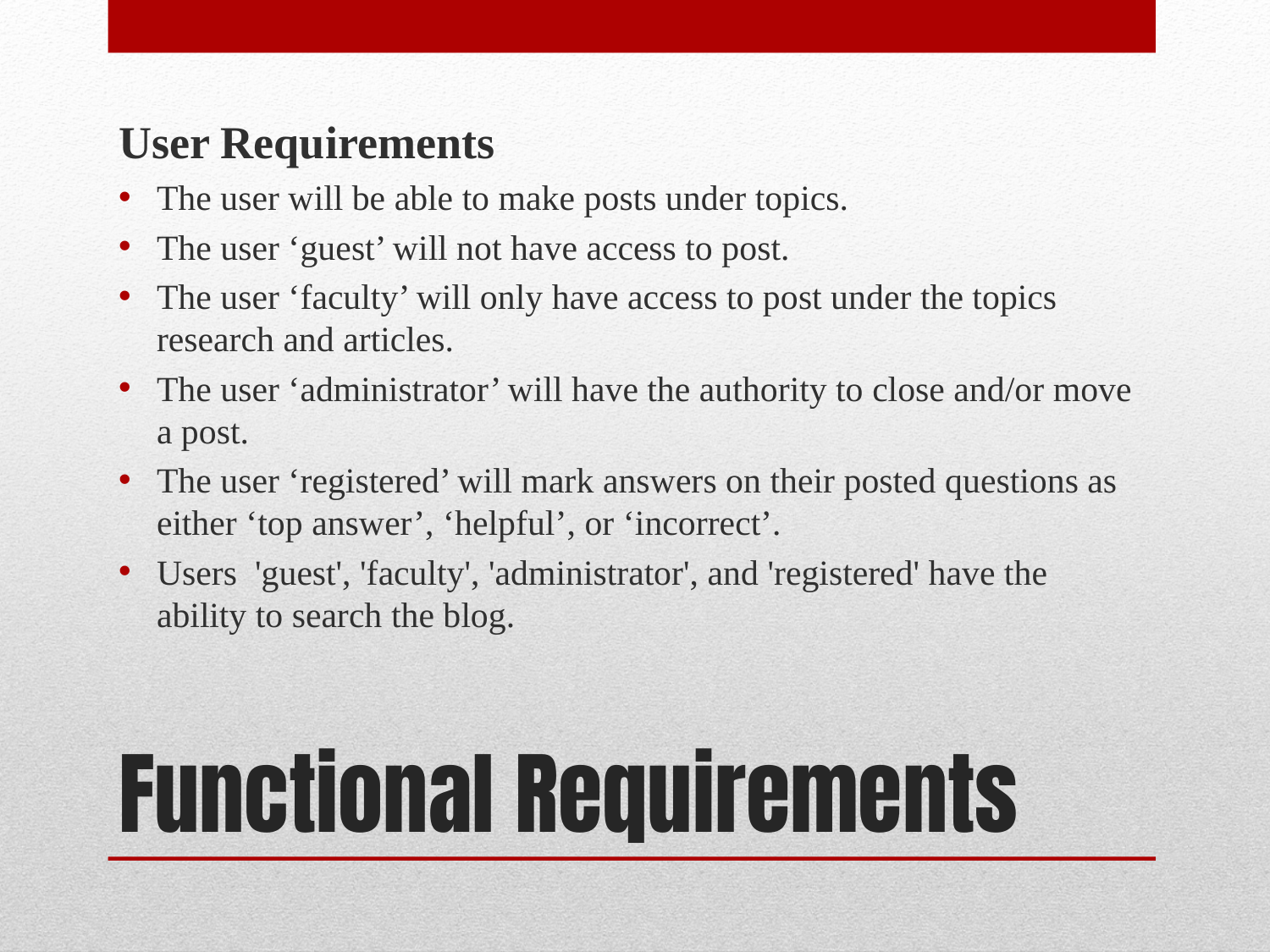

User Requirements
The user will be able to make posts under topics.
The user ‘guest’ will not have access to post.
The user ‘faculty’ will only have access to post under the topics research and articles.
The user ‘administrator’ will have the authority to close and/or move a post.
The user ‘registered’ will mark answers on their posted questions as either ‘top answer’, ‘helpful’, or ‘incorrect’.
Users  'guest', 'faculty', 'administrator', and 'registered' have the ability to search the blog.

# Functional Requirements